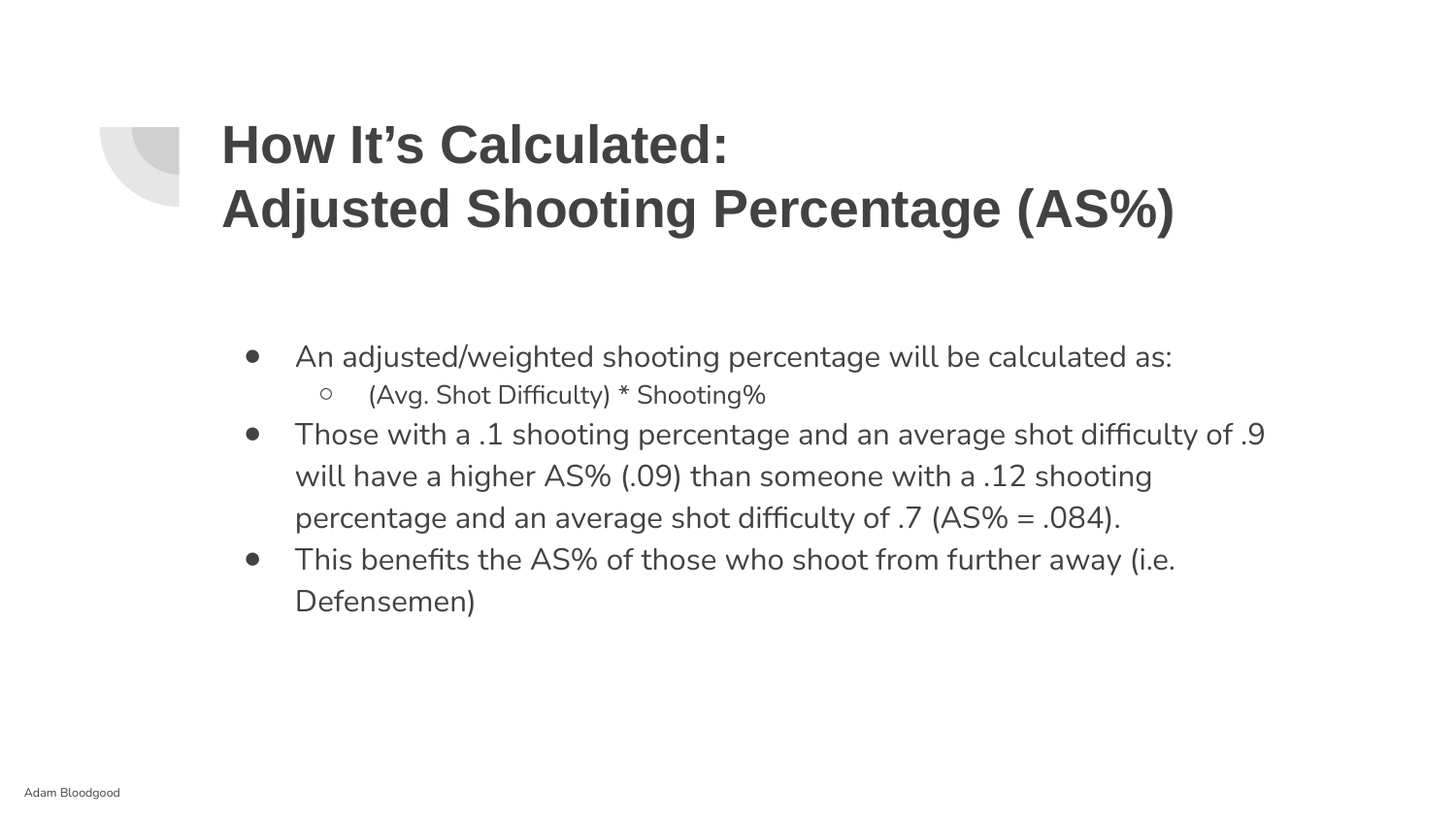

# How It’s Calculated:
Adjusted Shooting Percentage (AS%)
An adjusted/weighted shooting percentage will be calculated as:
(Avg. Shot Difficulty) * Shooting%
Those with a .1 shooting percentage and an average shot difficulty of .9 will have a higher AS% (.09) than someone with a .12 shooting percentage and an average shot difficulty of .7 (AS% = .084).
This benefits the AS% of those who shoot from further away (i.e. Defensemen)
Adam Bloodgood